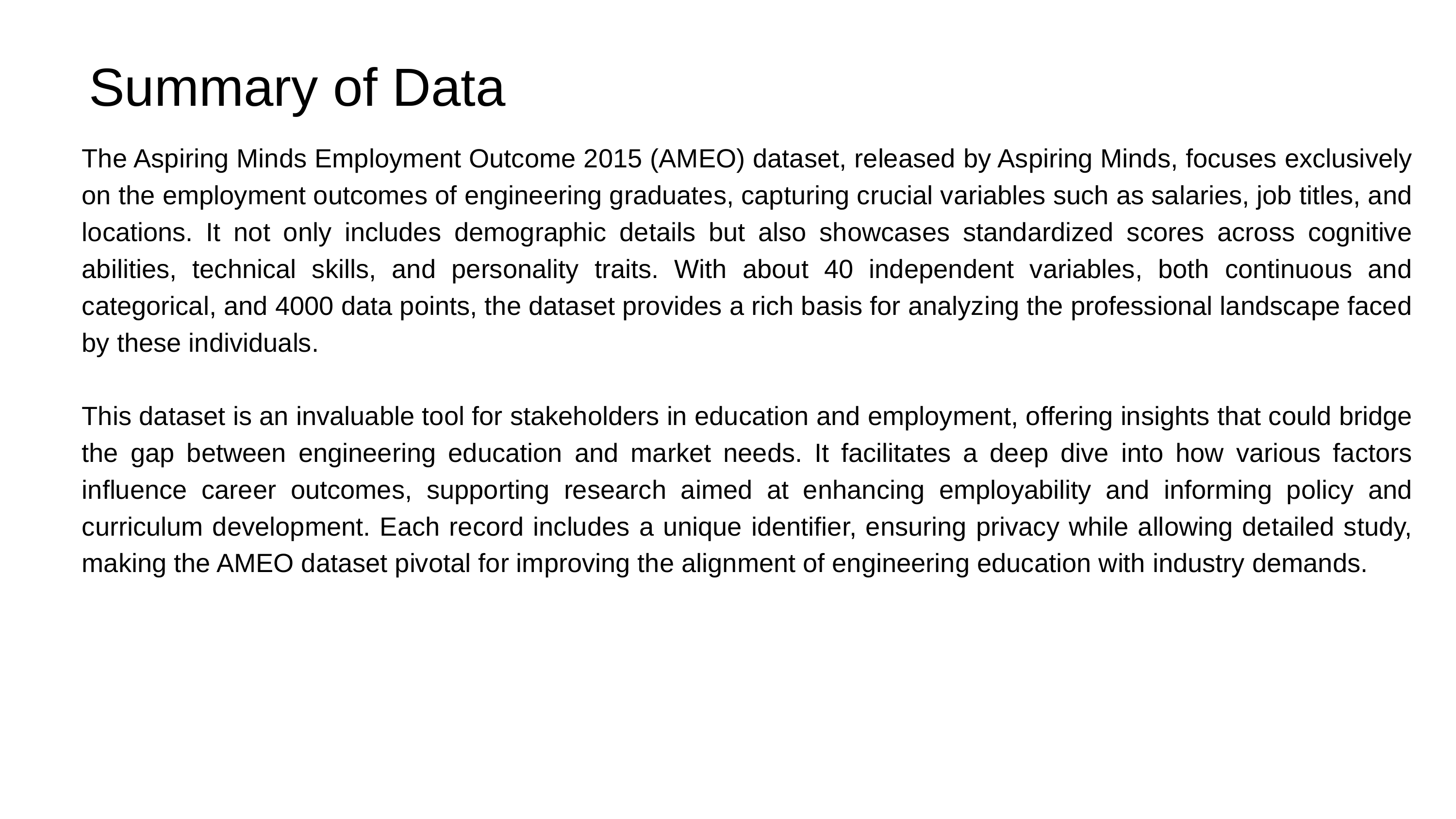

Summary of Data
The Aspiring Minds Employment Outcome 2015 (AMEO) dataset, released by Aspiring Minds, focuses exclusively on the employment outcomes of engineering graduates, capturing crucial variables such as salaries, job titles, and locations. It not only includes demographic details but also showcases standardized scores across cognitive abilities, technical skills, and personality traits. With about 40 independent variables, both continuous and categorical, and 4000 data points, the dataset provides a rich basis for analyzing the professional landscape faced by these individuals.

This dataset is an invaluable tool for stakeholders in education and employment, offering insights that could bridge the gap between engineering education and market needs. It facilitates a deep dive into how various factors influence career outcomes, supporting research aimed at enhancing employability and informing policy and curriculum development. Each record includes a unique identifier, ensuring privacy while allowing detailed study, making the AMEO dataset pivotal for improving the alignment of engineering education with industry demands.